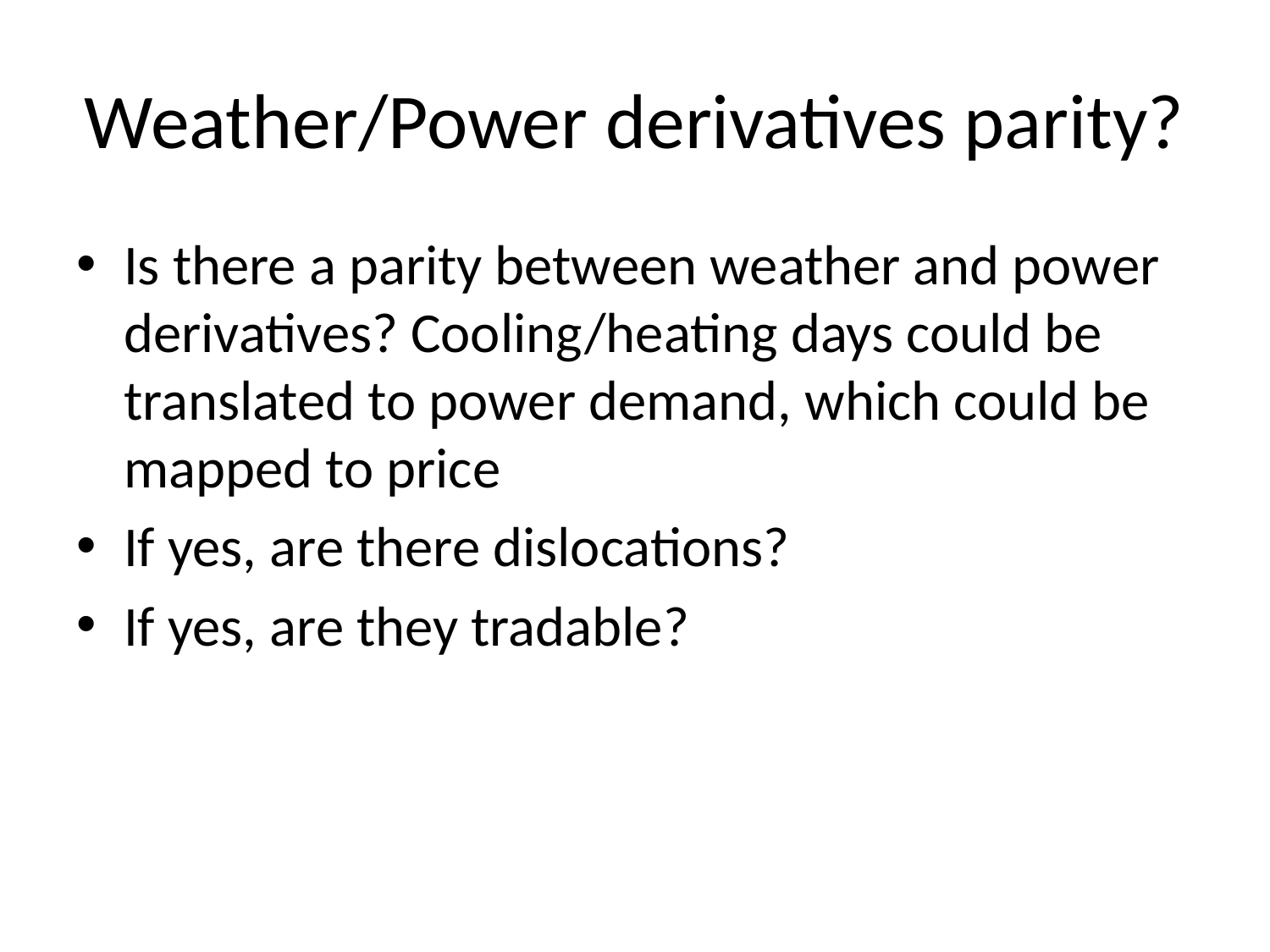

# Weather/Power derivatives parity?
Is there a parity between weather and power derivatives? Cooling/heating days could be translated to power demand, which could be mapped to price
If yes, are there dislocations?
If yes, are they tradable?